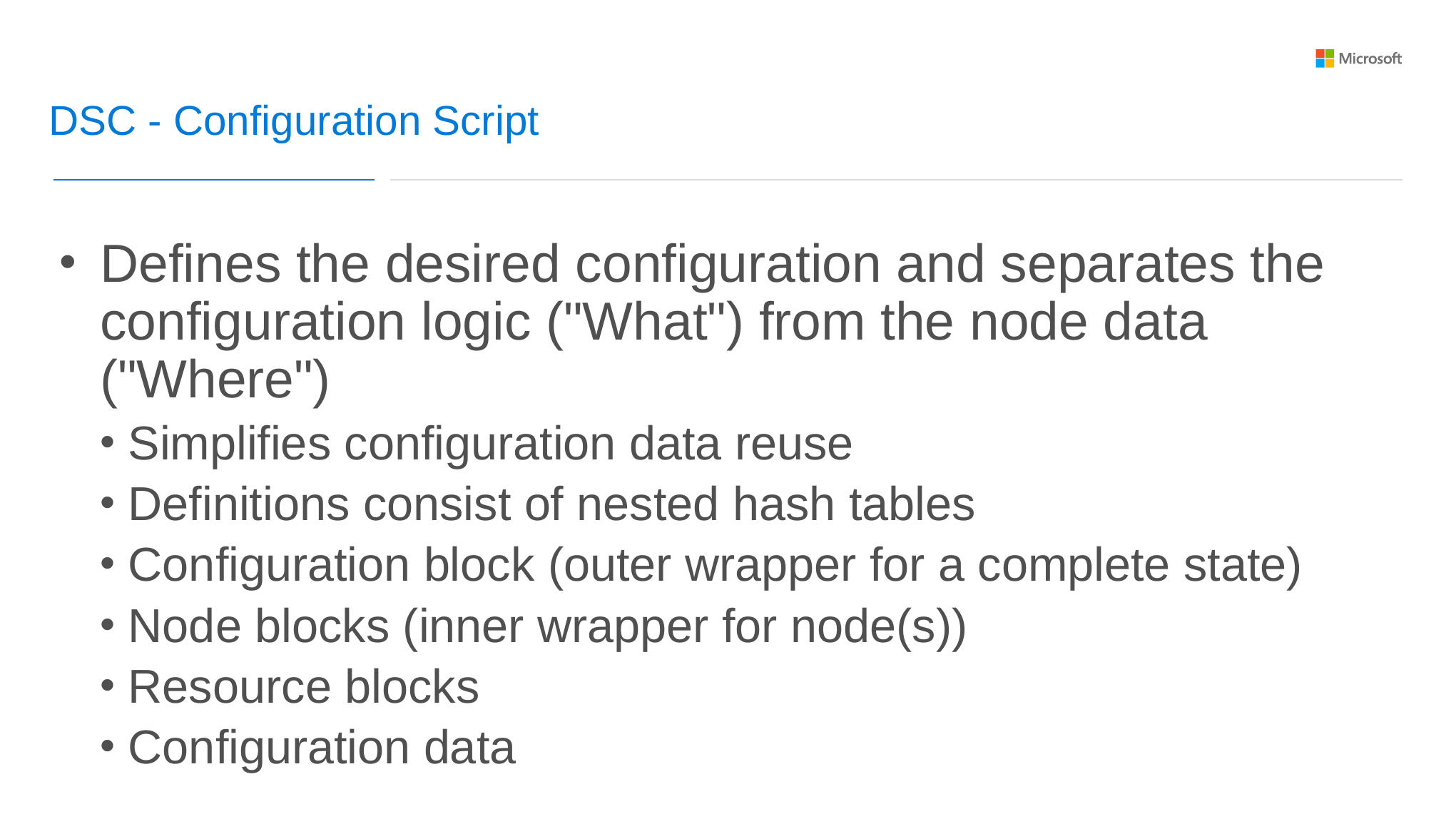

DSC - Configuration Script
Defines the desired configuration and separates the configuration logic ("What") from the node data ("Where")
Simplifies configuration data reuse
Definitions consist of nested hash tables
Configuration block (outer wrapper for a complete state)
Node blocks (inner wrapper for node(s))
Resource blocks
Configuration data